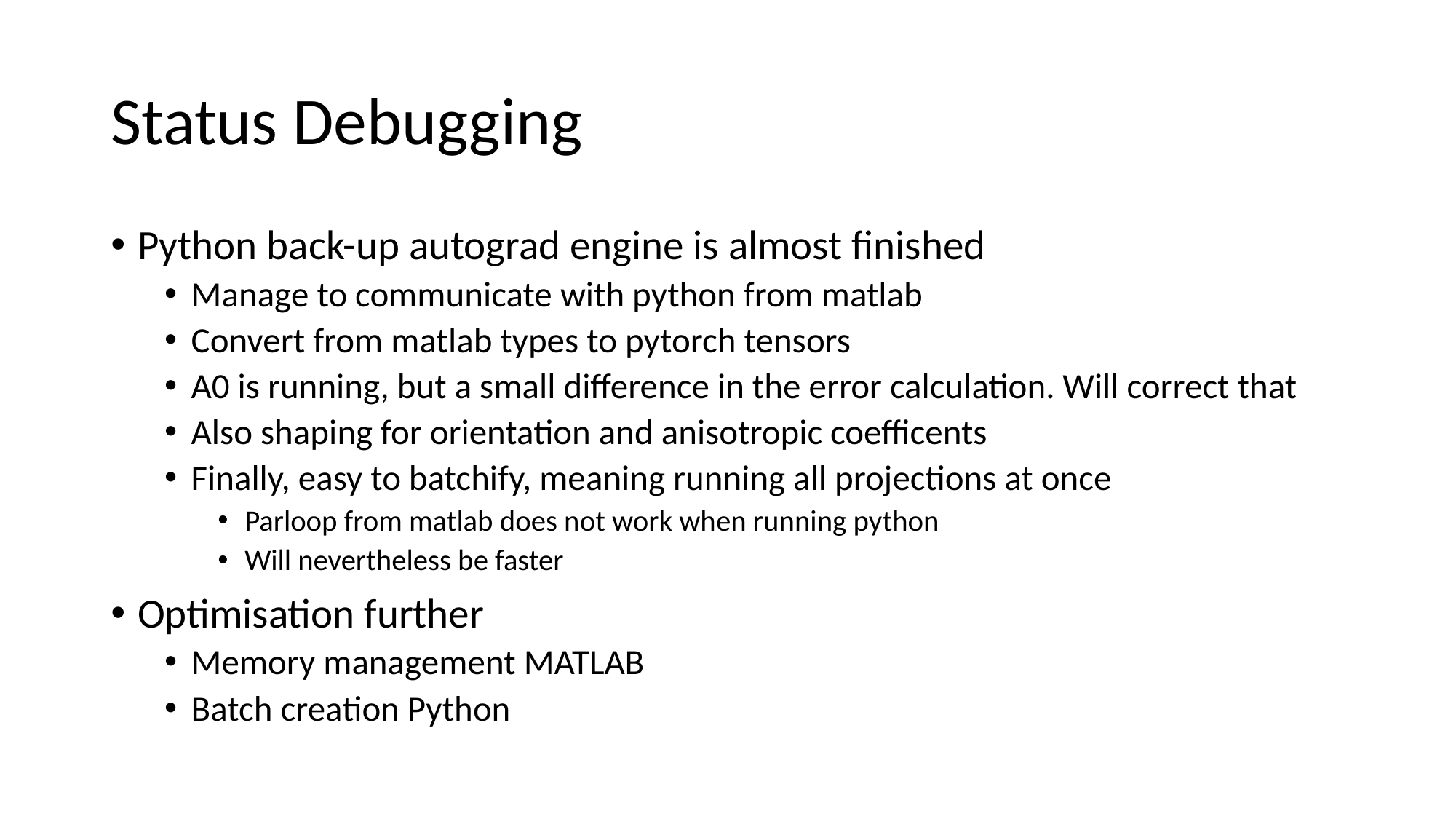

# Status Debugging
Python back-up autograd engine is almost finished
Manage to communicate with python from matlab
Convert from matlab types to pytorch tensors
A0 is running, but a small difference in the error calculation. Will correct that
Also shaping for orientation and anisotropic coefficents
Finally, easy to batchify, meaning running all projections at once
Parloop from matlab does not work when running python
Will nevertheless be faster
Optimisation further
Memory management MATLAB
Batch creation Python